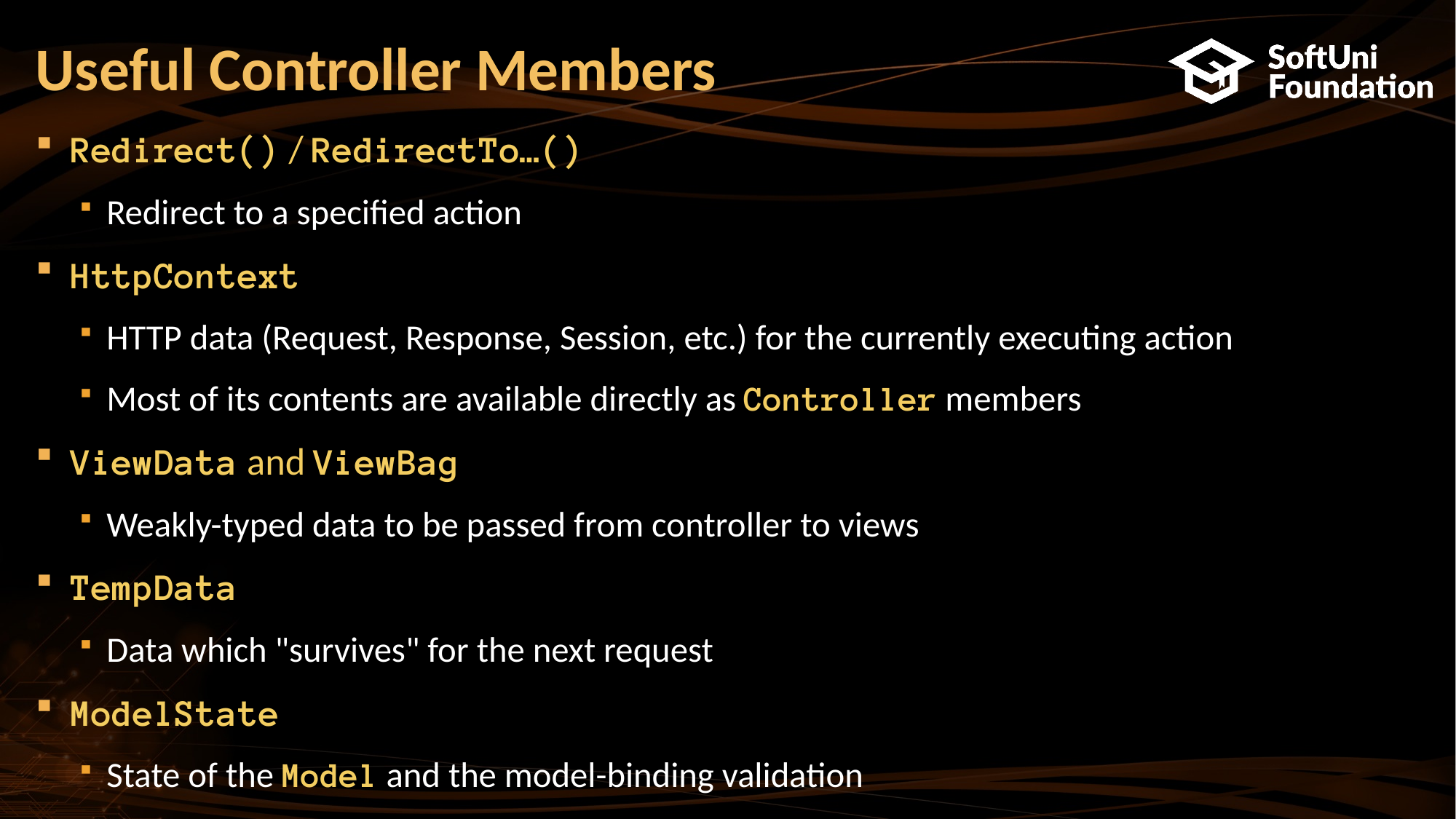

# Useful Controller Members
Redirect() / RedirectTo…()
Redirect to a specified action
HttpContext
HTTP data (Request, Response, Session, etc.) for the currently executing action
Most of its contents are available directly as Controller members
ViewData and ViewBag
Weakly-typed data to be passed from controller to views
TempData
Data which "survives" for the next request
ModelState
State of the Model and the model-binding validation